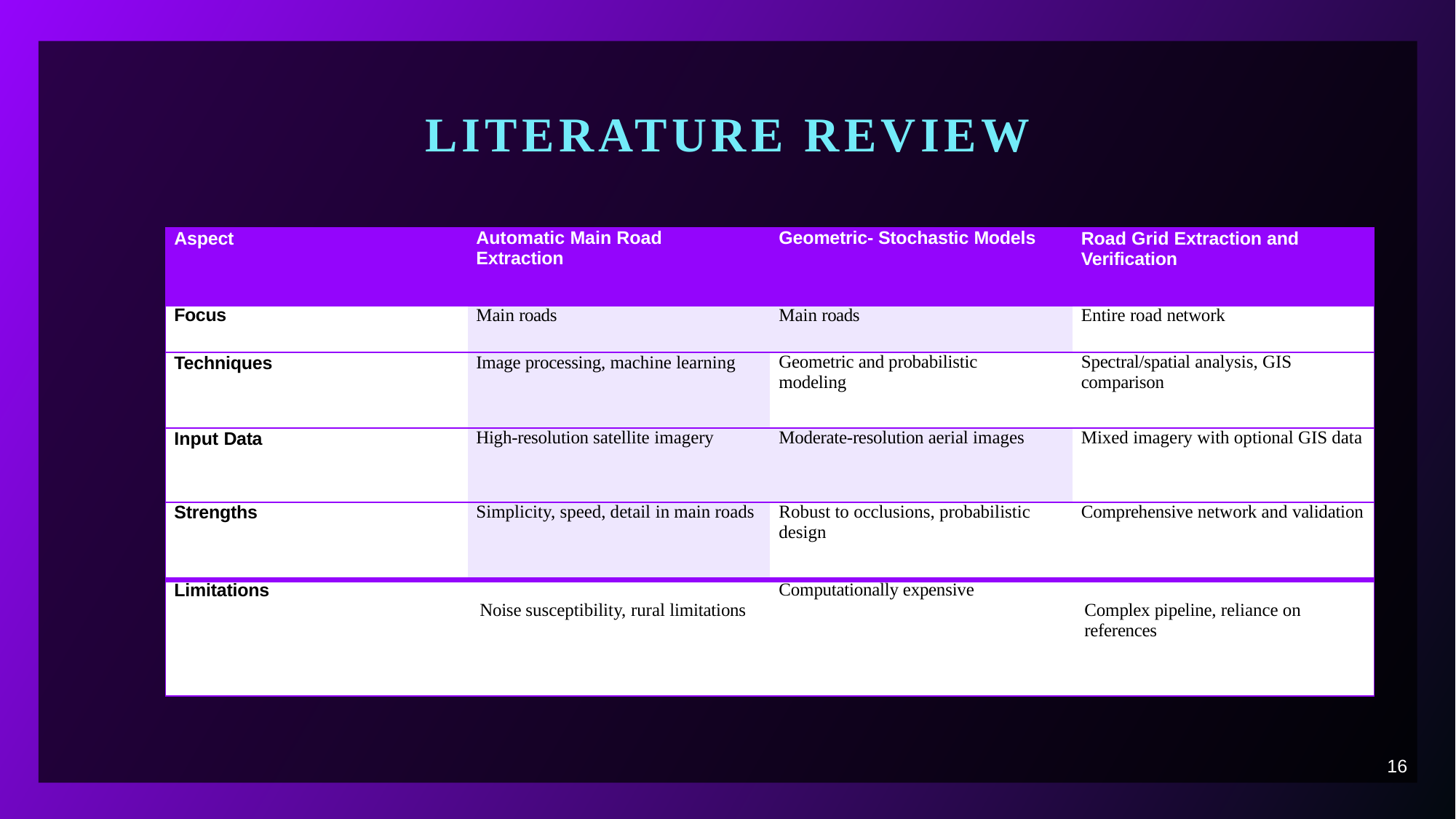

# Literature review

| Aspect | Automatic Main Road Extraction | Geometric- Stochastic Models | Road Grid Extraction and Verification |
| --- | --- | --- | --- |
| Focus | Main roads | Main roads | Entire road network |
| Techniques | Image processing, machine learning | Geometric and probabilistic modeling | Spectral/spatial analysis, GIS comparison |
| Input Data | High-resolution satellite imagery | Moderate-resolution aerial images | Mixed imagery with optional GIS data |
| Strengths | Simplicity, speed, detail in main roads | Robust to occlusions, probabilistic design | Comprehensive network and validation |
| Limitations | Noise susceptibility, rural limitations | Computationally expensive | Complex pipeline, reliance on references |
|  |  |  |
| --- | --- | --- |
|  |  |  |
|  |  |  |
|  |  |  |
|  |  |  |
16